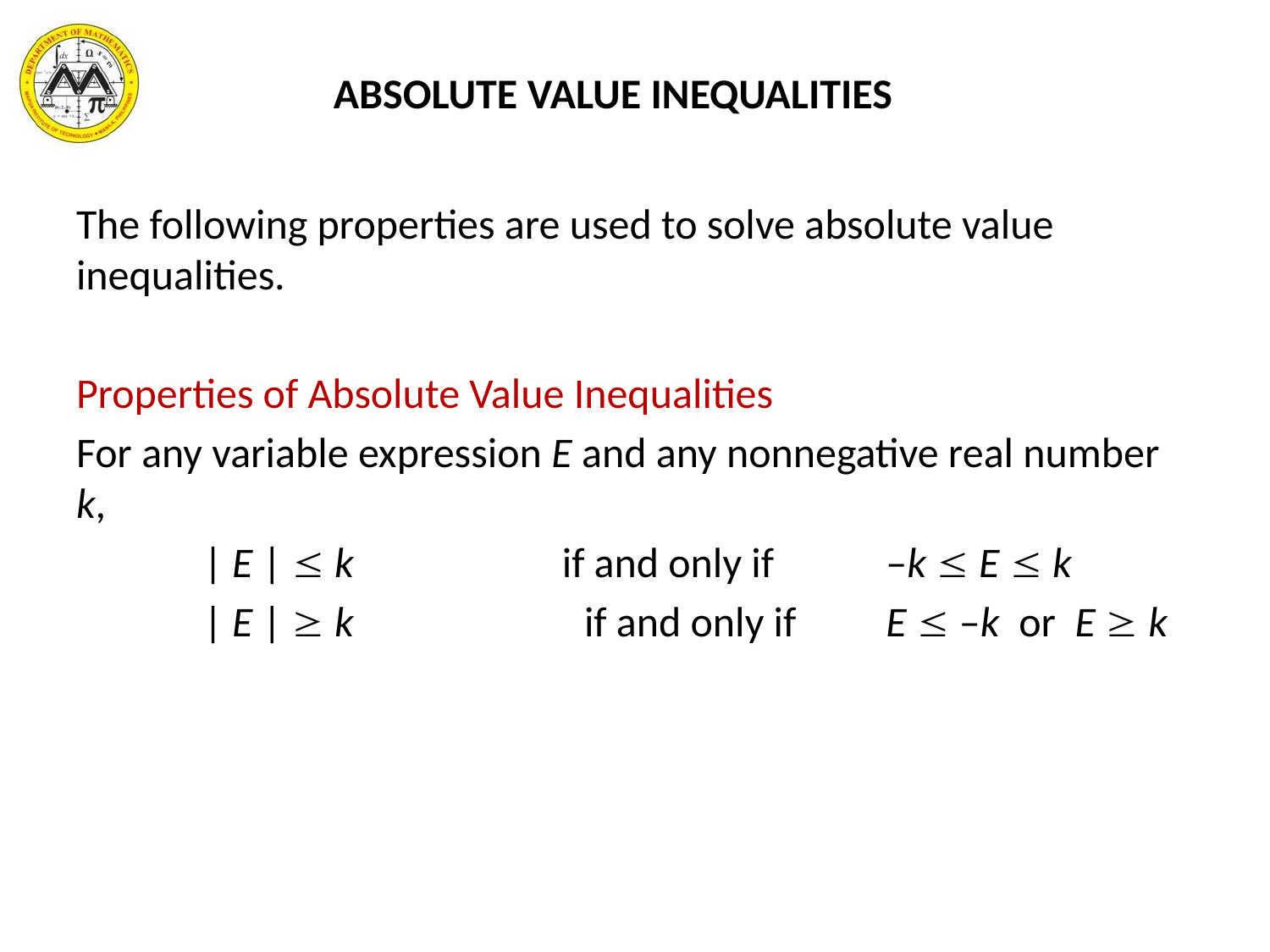

# ABSOLUTE VALUE INEQUALITIES
The following properties are used to solve absolute value inequalities.

Properties of Absolute Value Inequalities
For any variable expression E and any nonnegative real number k,
	| E | ≤ k	           if and only if 	     –k ≤ E ≤ k
	| E | ≥ k		if and only if 	     E ≤ –k  or  E ≥ k